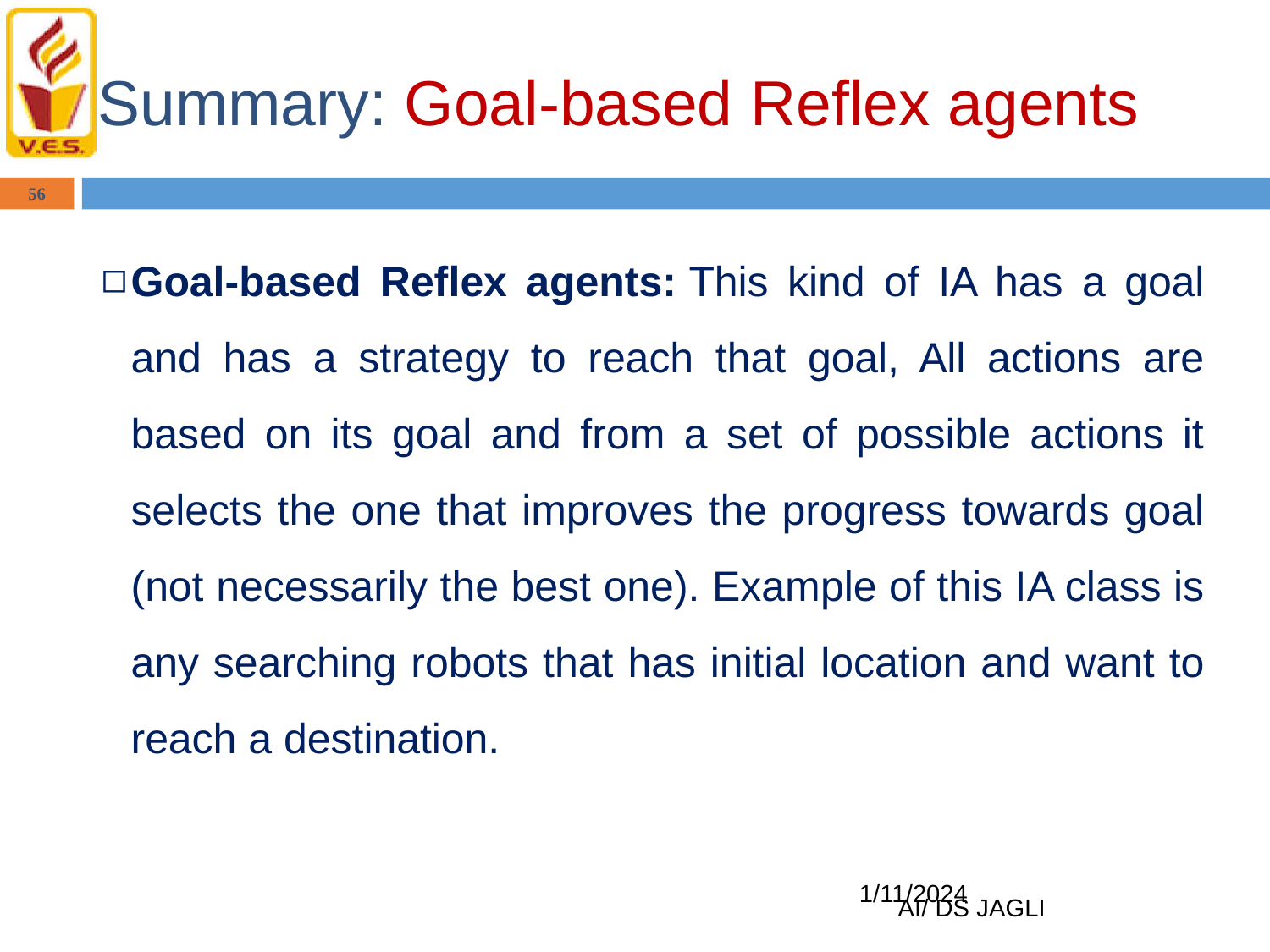

# Summary: Goal-based Reflex agents
56
Goal-based Reflex agents: This kind of IA has a goal and has a strategy to reach that goal, All actions are based on its goal and from a set of possible actions it selects the one that improves the progress towards goal (not necessarily the best one). Example of this IA class is any searching robots that has initial location and want to reach a destination.
1/11/2024
AI/ DS JAGLI